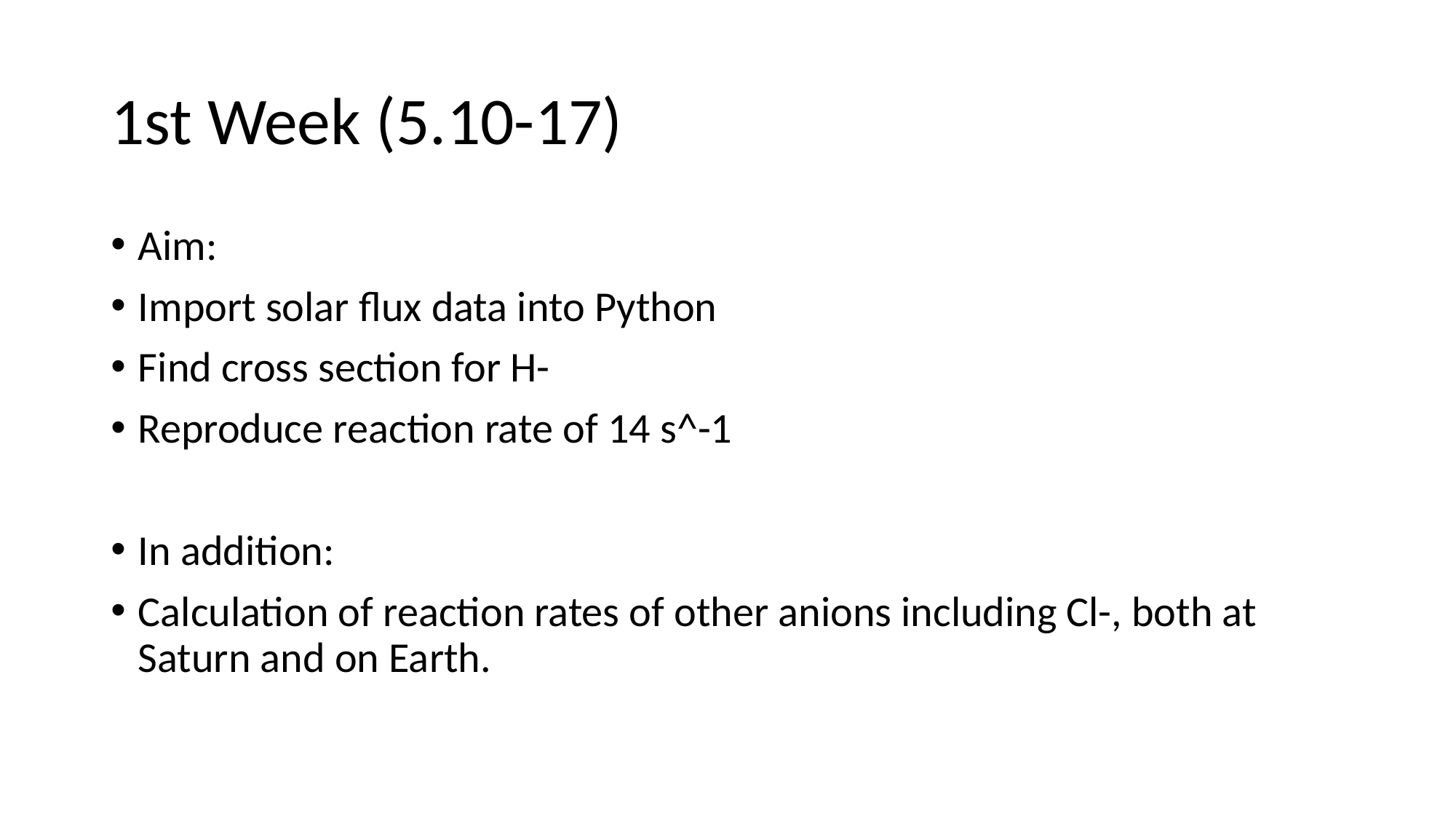

# 1st Week (5.10-17)
Aim:
Import solar flux data into Python
Find cross section for H-
Reproduce reaction rate of 14 s^-1

In addition:
Calculation of reaction rates of other anions including Cl-, both at Saturn and on Earth.